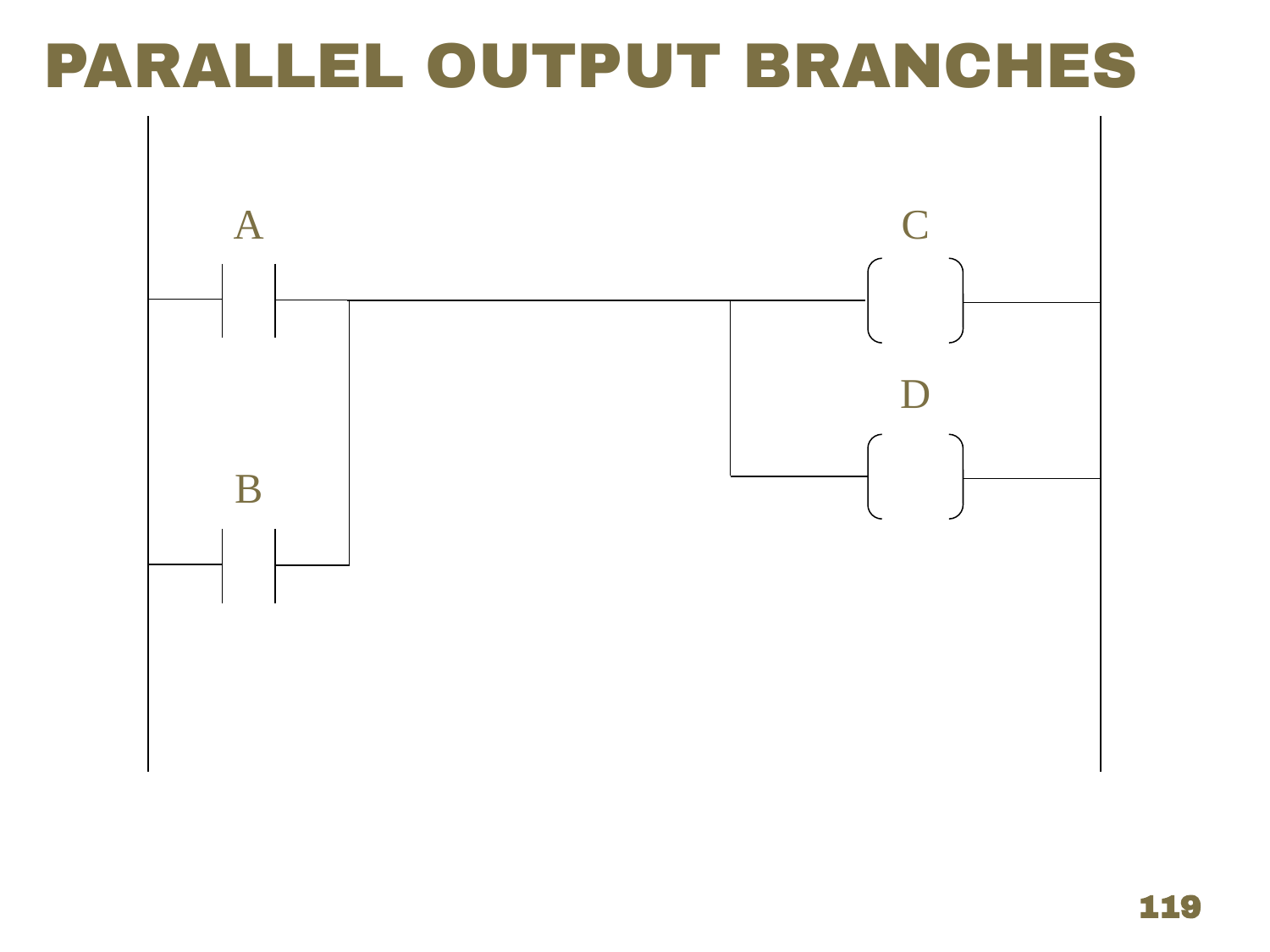

PARALLEL OUTPUT BRANCHES
A
C

D

B
119